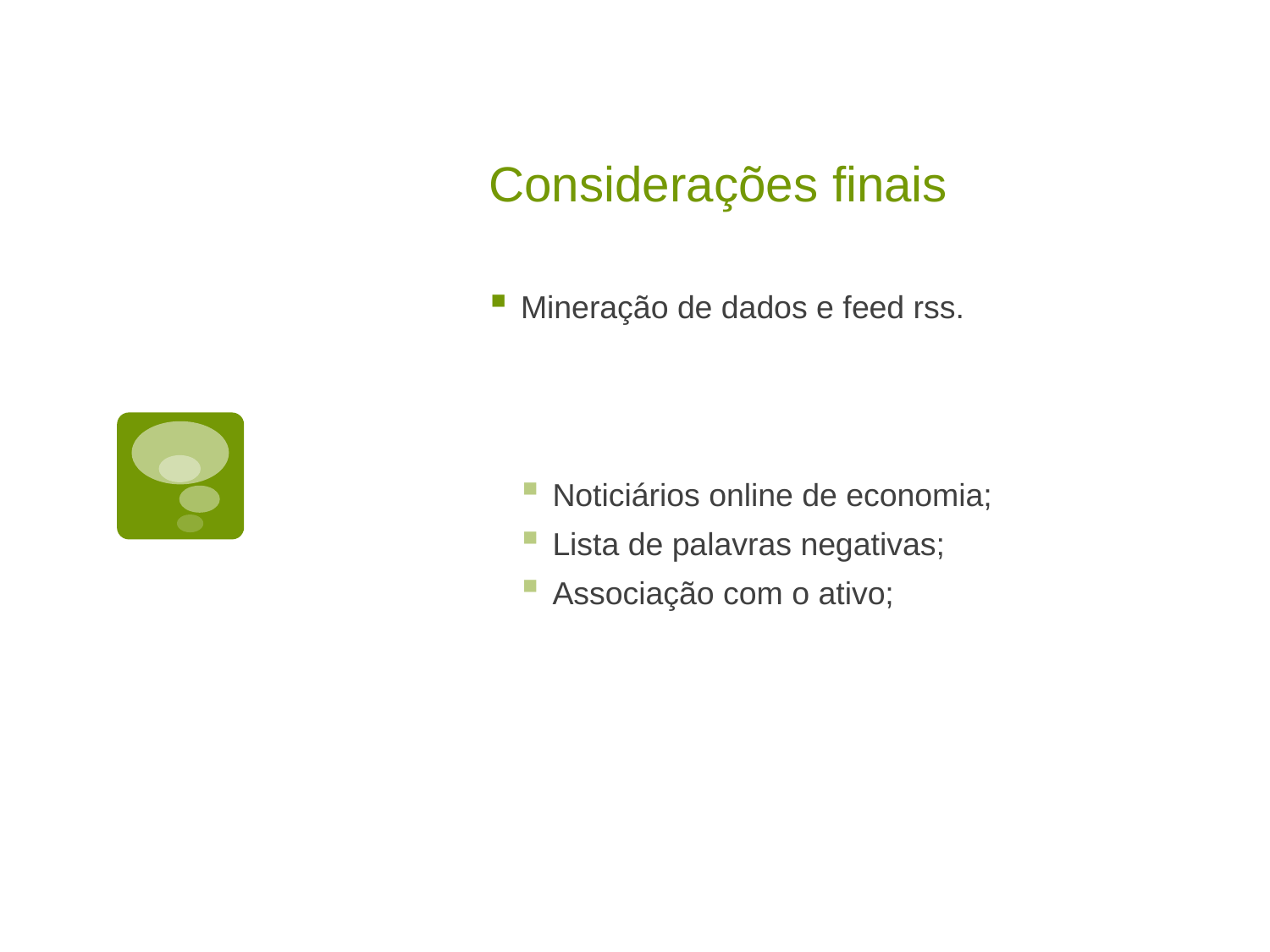

# Considerações finais
Mineração de dados e feed rss.

Noticiários online de economia;
Lista de palavras negativas;
Associação com o ativo;